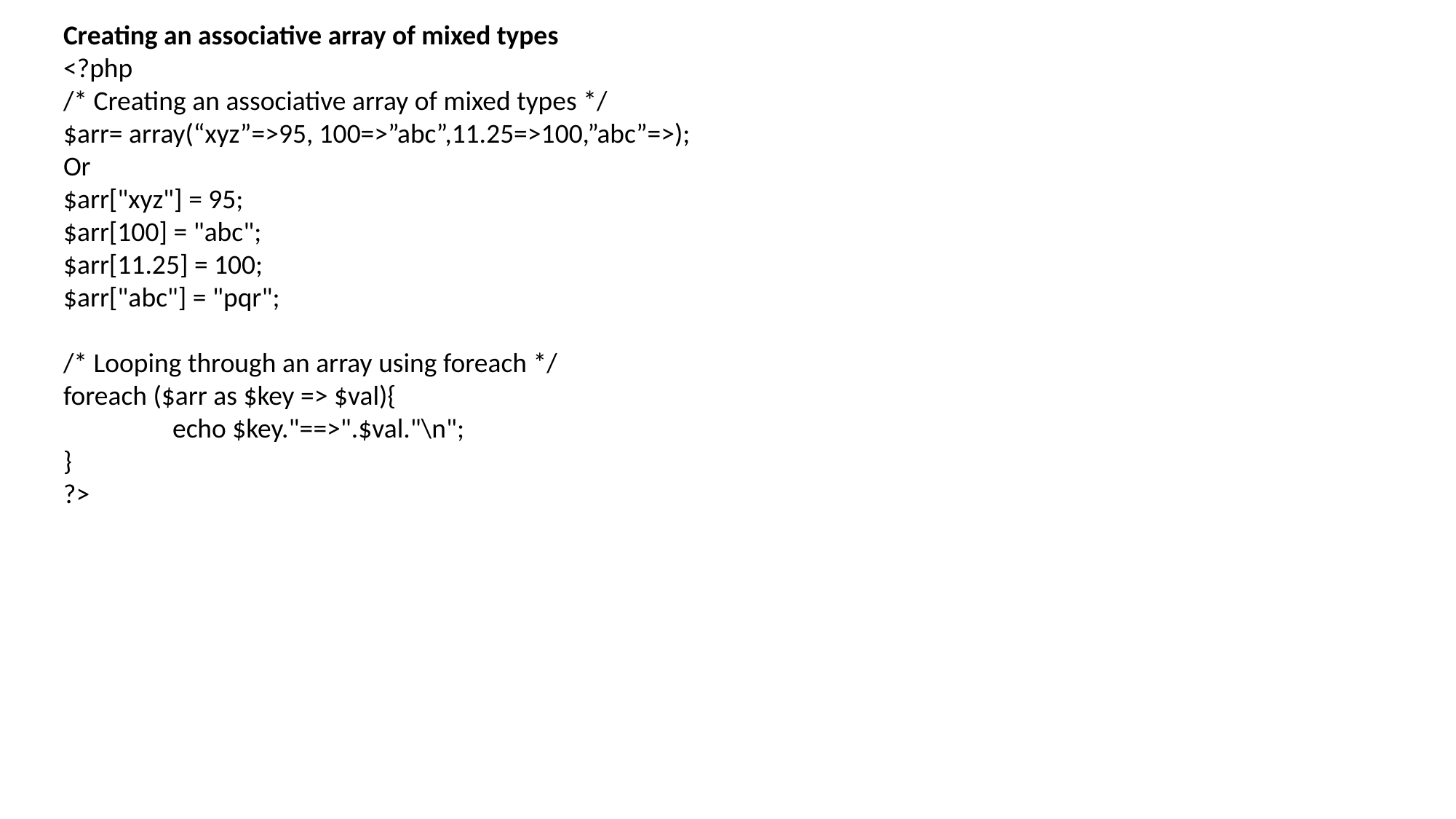

Creating an associative array of mixed types
<?php
/* Creating an associative array of mixed types */
$arr= array(“xyz”=>95, 100=>”abc”,11.25=>100,”abc”=>);
Or
$arr["xyz"] = 95;
$arr[100] = "abc";
$arr[11.25] = 100;
$arr["abc"] = "pqr";

/* Looping through an array using foreach */
foreach ($arr as $key => $val){
	echo $key."==>".$val."\n";
}
?>